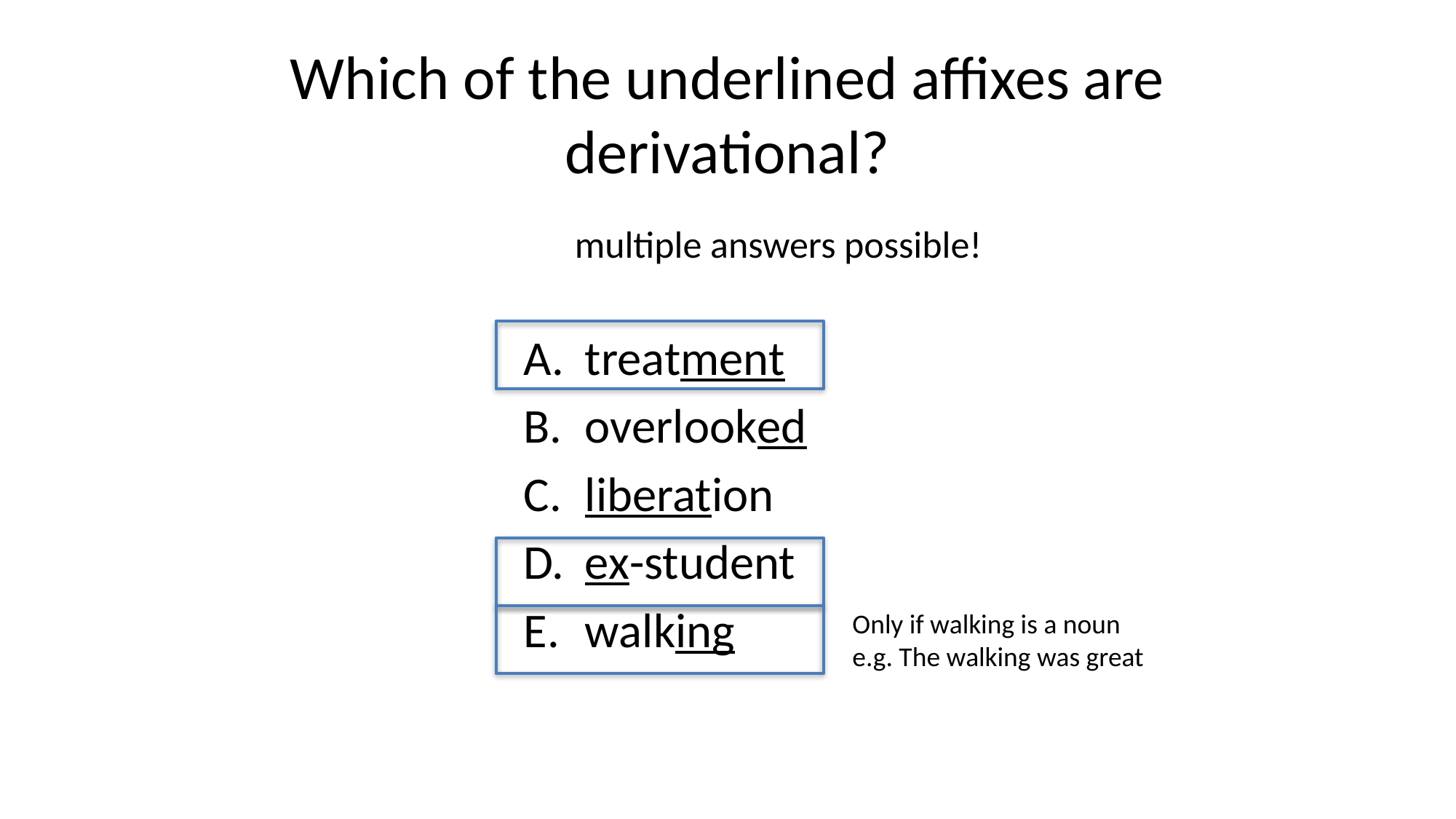

# Which of the underlined affixes are derivational?
multiple answers possible!

treatment
overlooked
liberation
ex-student
walking

Only if walking is a noun
e.g. The walking was great